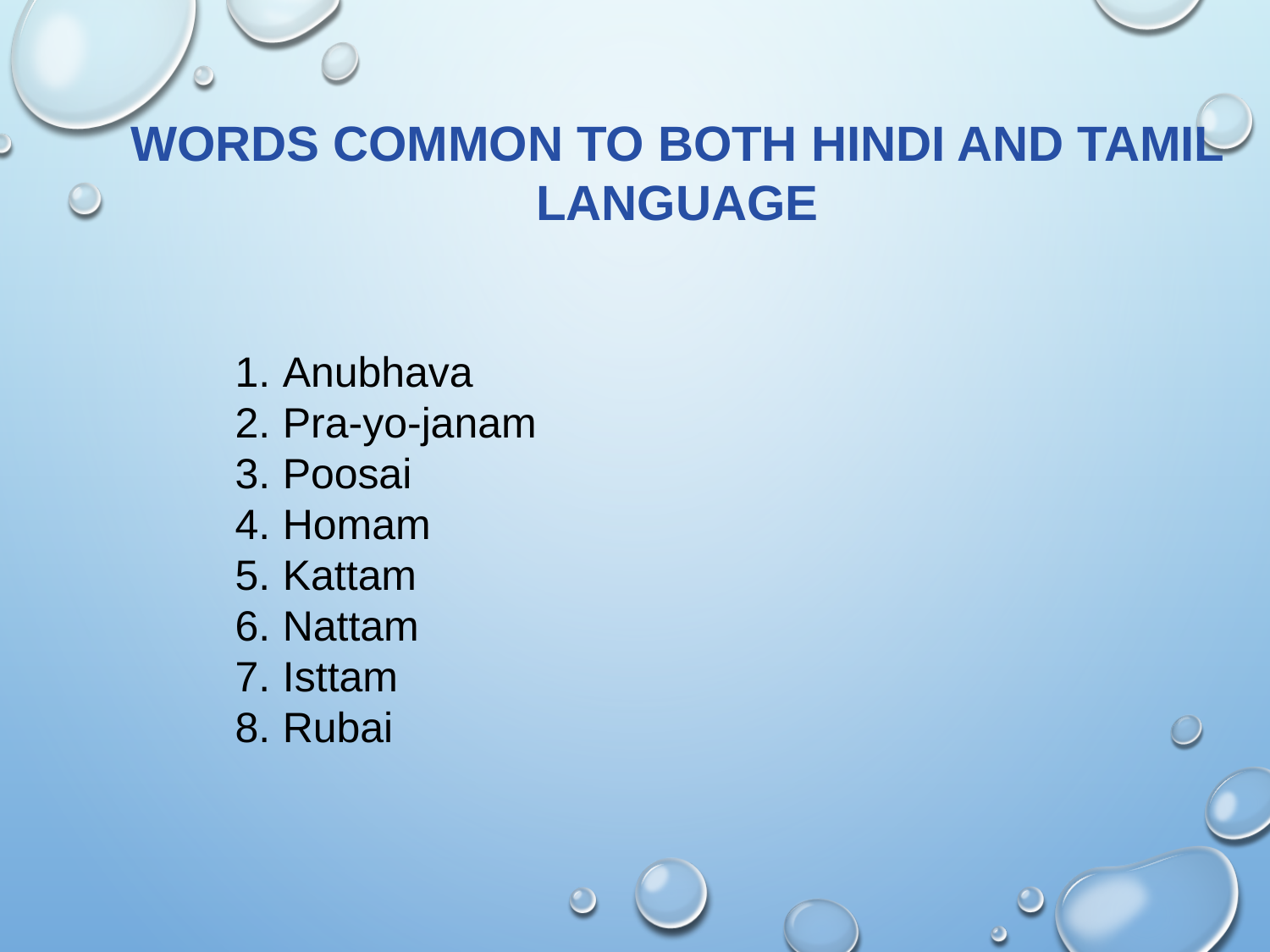

WORDS COMMON TO BOTH HINDI AND TAMIL LANGUAGE
Anubhava
Pra-yo-janam
Poosai
Homam
Kattam
Nattam
Isttam
Rubai